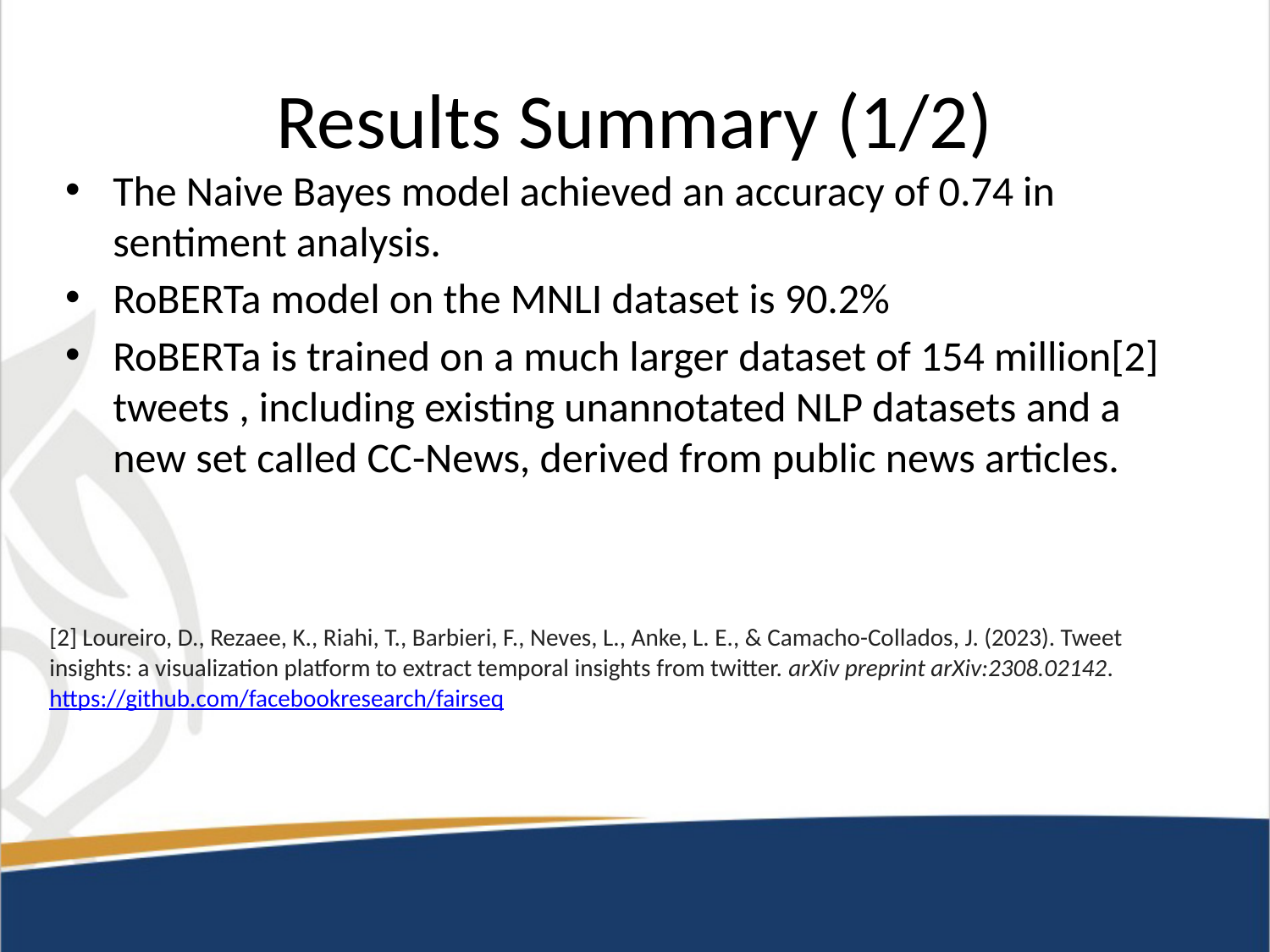

# Results Summary (1/2)
The Naive Bayes model achieved an accuracy of 0.74 in sentiment analysis.
RoBERTa model on the MNLI dataset is 90.2%
RoBERTa is trained on a much larger dataset of 154 million[2] tweets , including existing unannotated NLP datasets and a new set called CC-News, derived from public news articles.

[2] Loureiro, D., Rezaee, K., Riahi, T., Barbieri, F., Neves, L., Anke, L. E., & Camacho-Collados, J. (2023). Tweet insights: a visualization platform to extract temporal insights from twitter. arXiv preprint arXiv:2308.02142.  https://github.com/facebookresearch/fairseq